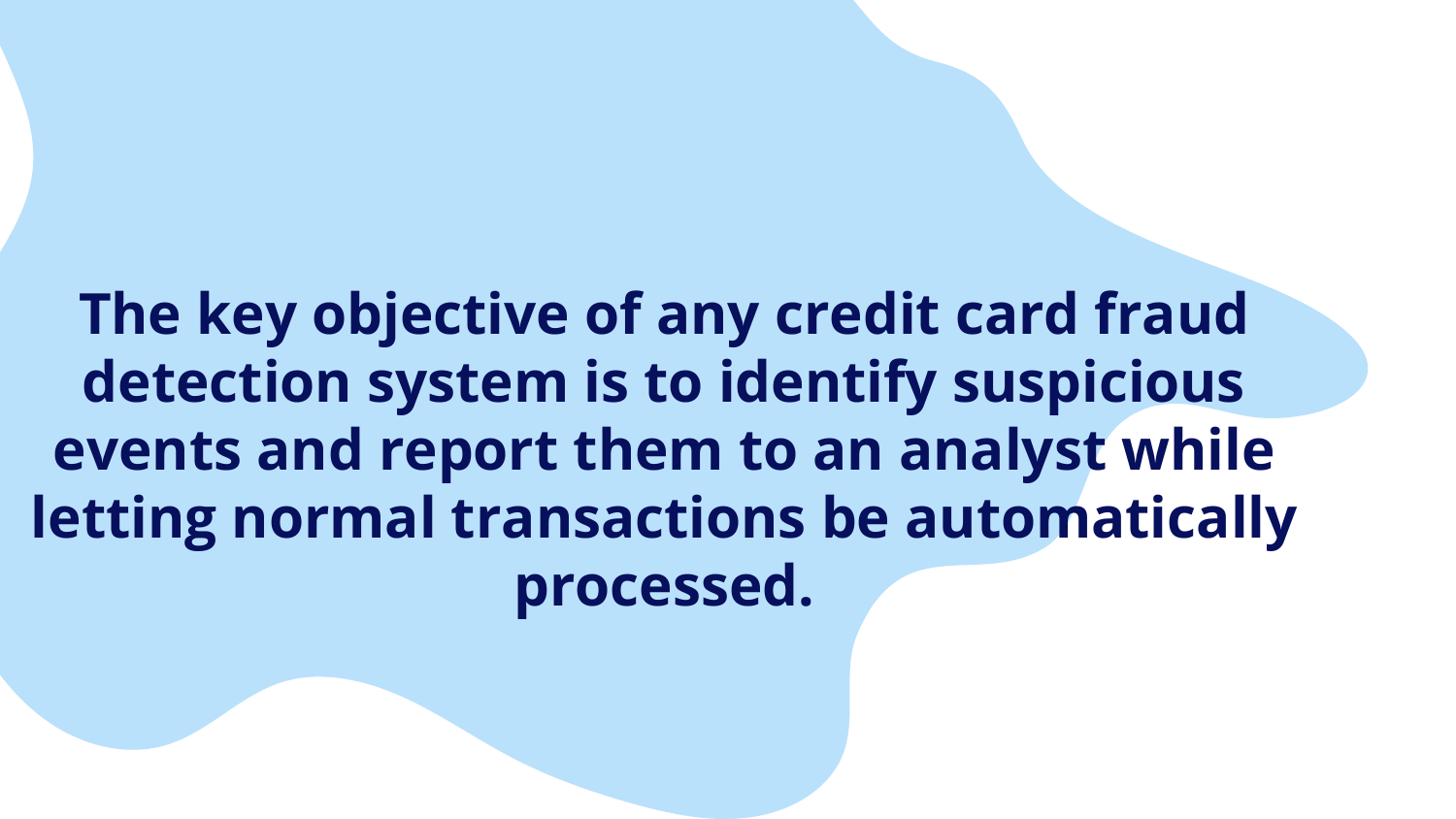

# The key objective of any credit card fraud detection system is to identify suspicious events and report them to an analyst while letting normal transactions be automatically processed.